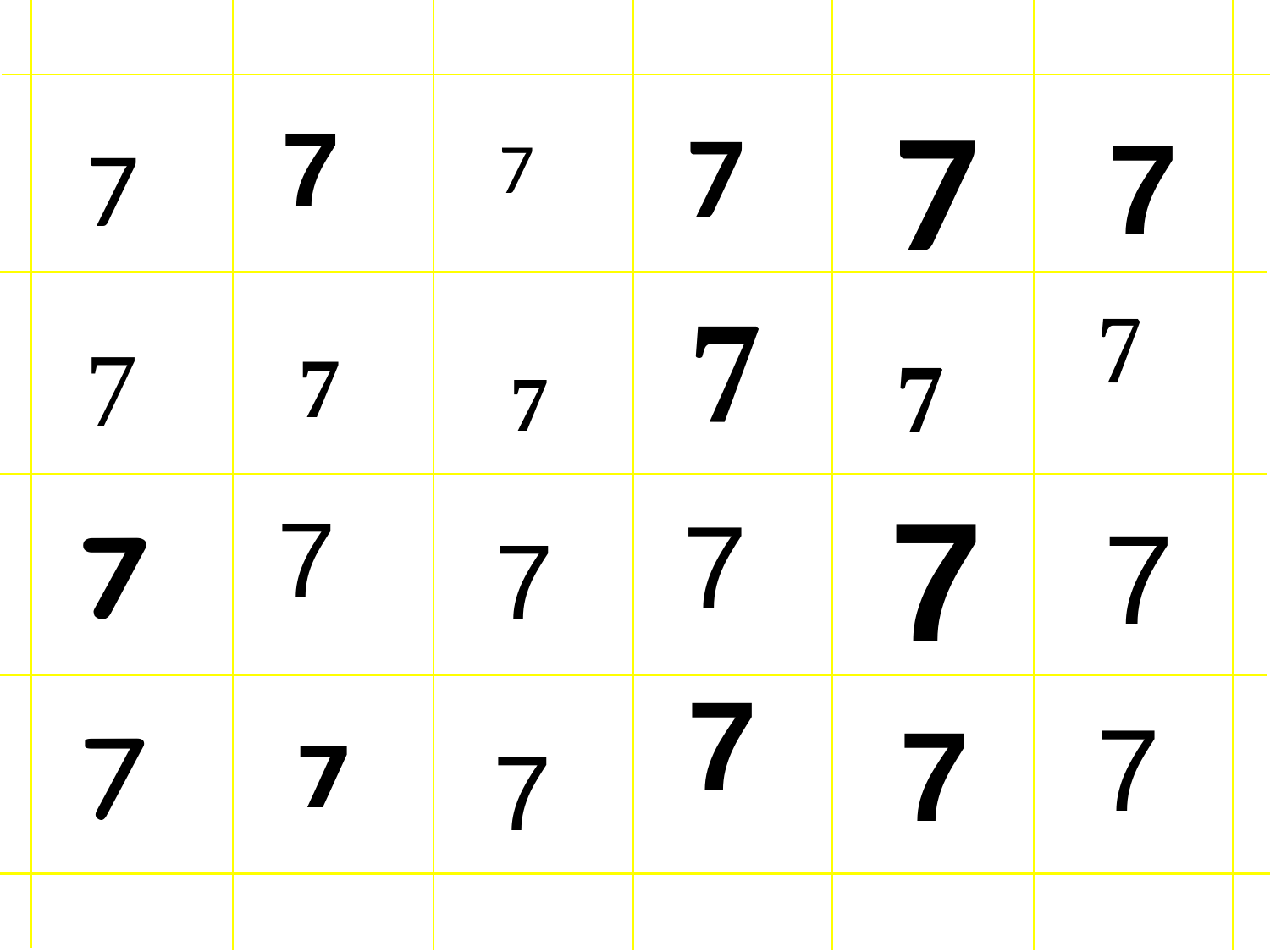

7
7
7
7
7
7
7
7
7
7
7
7
7
7
7
7
7
7
7
7
7
7
7
7